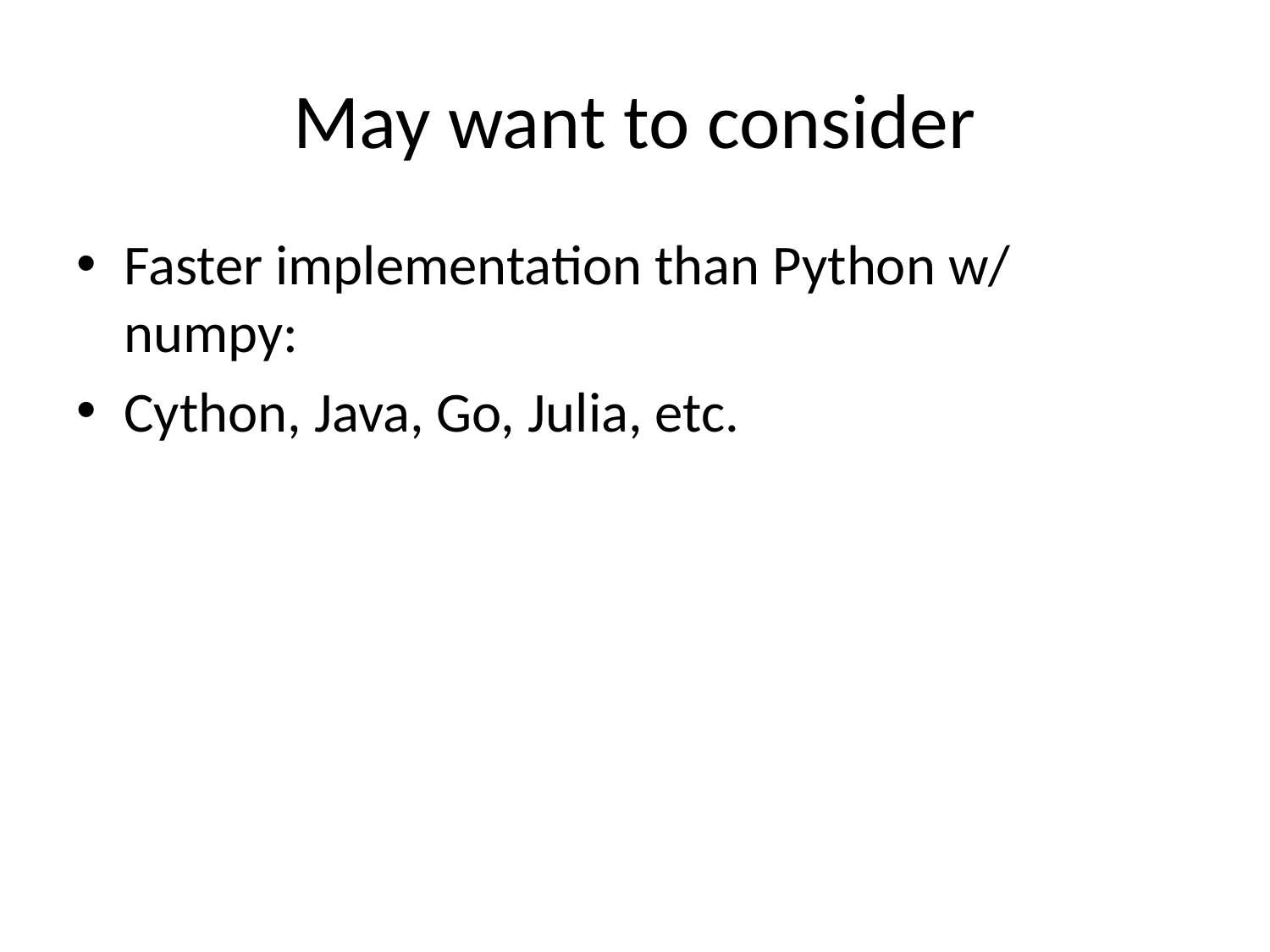

# May want to consider
Faster implementation than Python w/ numpy:
Cython, Java, Go, Julia, etc.